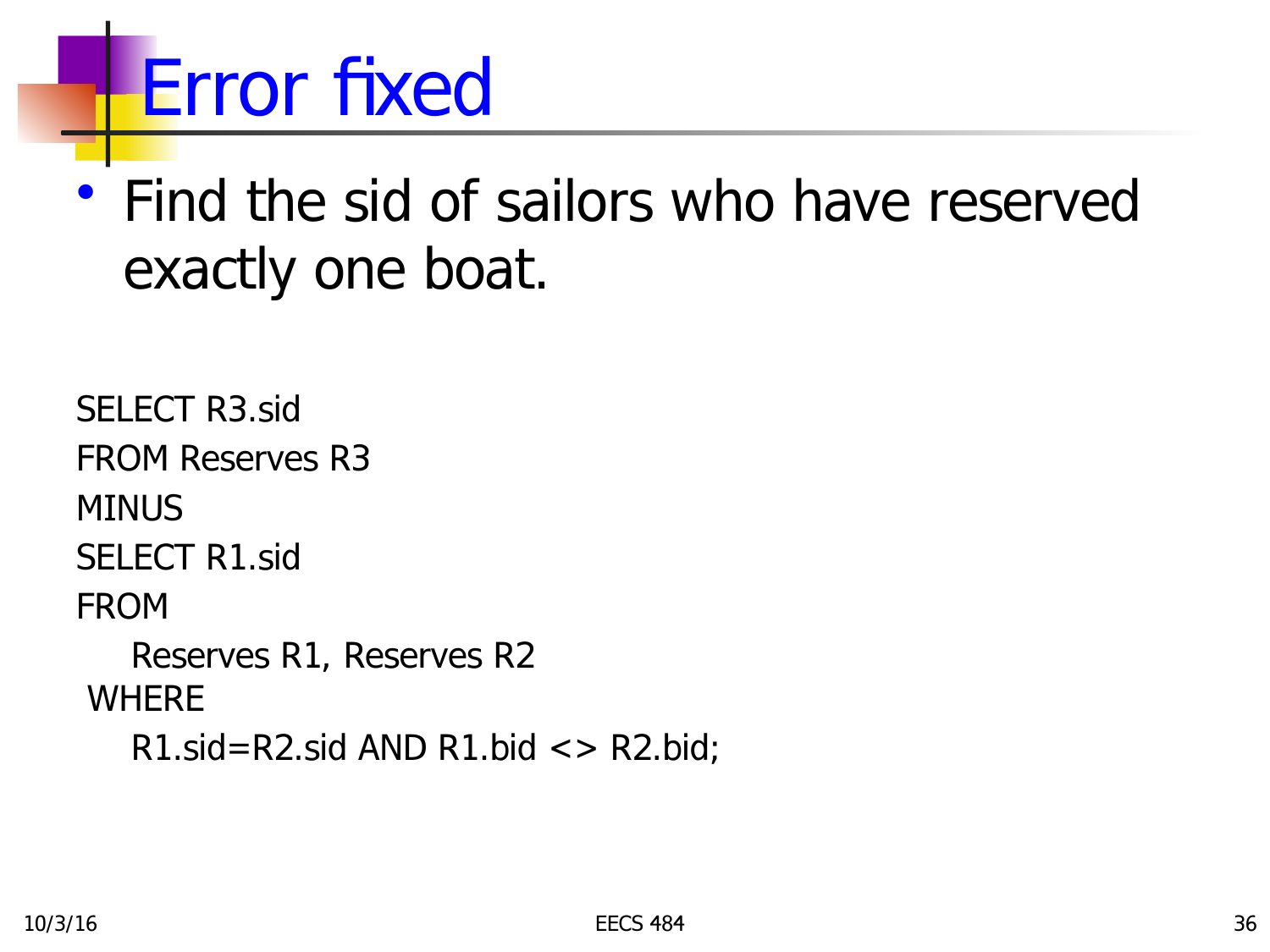

# Error fixed
Find the sid of sailors who have reserved exactly one boat.

SELECT R3.sid
FROM Reserves R3
MINUS
SELECT R1.sid
FROM
     Reserves R1, Reserves R2
 WHERE
     R1.sid=R2.sid AND R1.bid <> R2.bid;

10/3/16
EECS 484
36